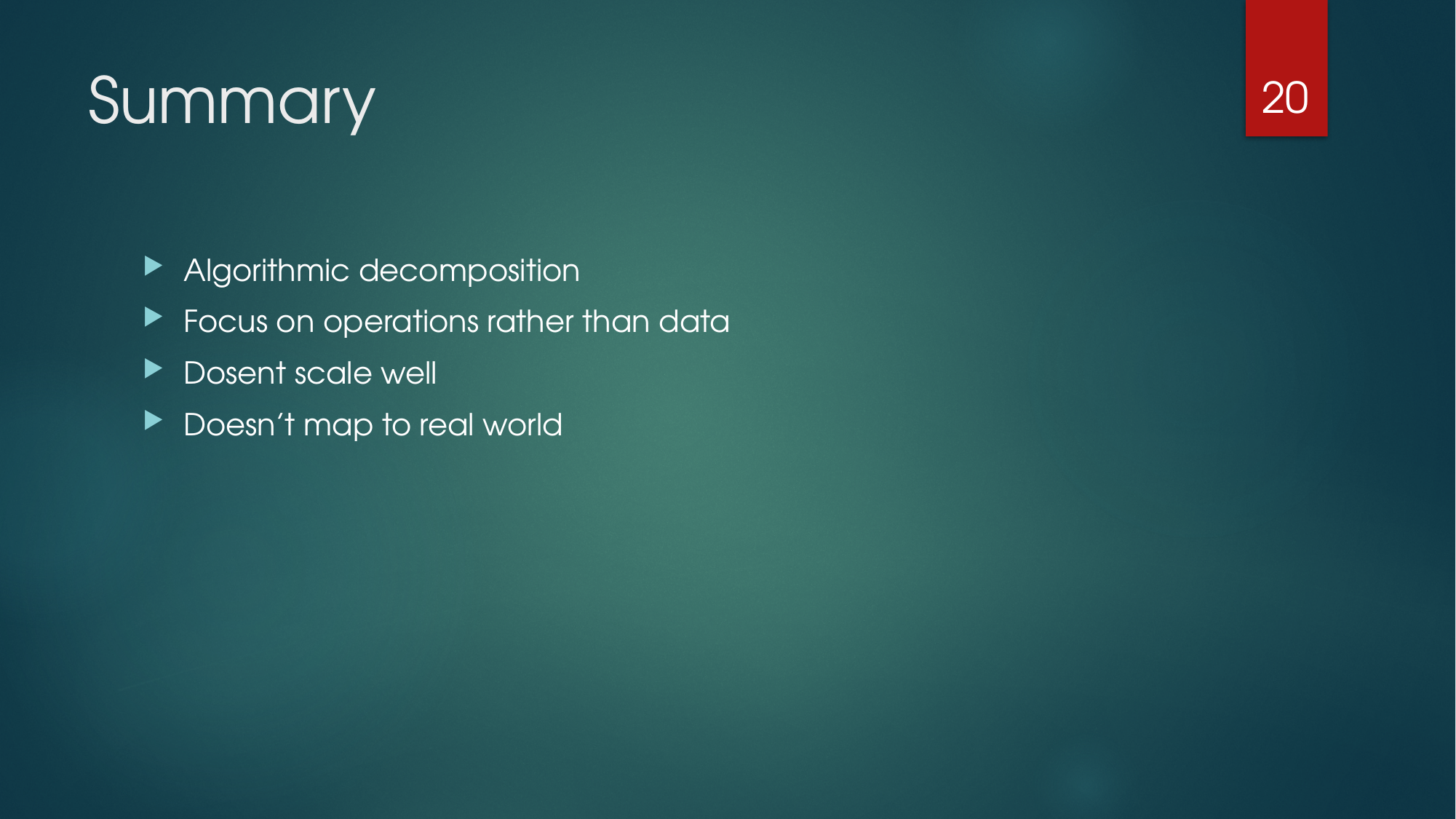

20
# Summary
Algorithmic decomposition
Focus on operations rather than data
Dosent scale well
Doesn’t map to real world